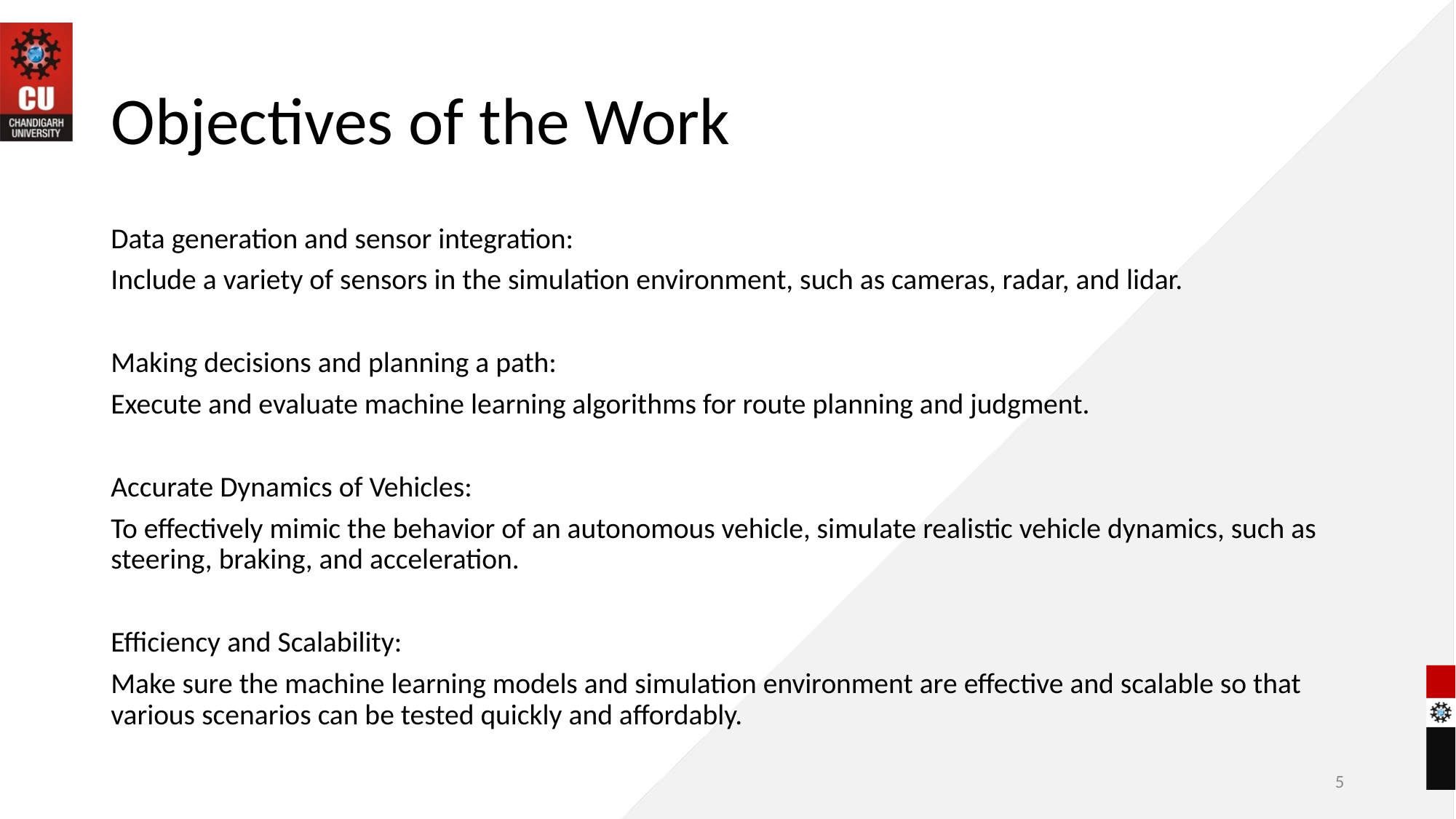

# Objectives of the Work
Data generation and sensor integration:
Include a variety of sensors in the simulation environment, such as cameras, radar, and lidar.

Making decisions and planning a path:
Execute and evaluate machine learning algorithms for route planning and judgment.

Accurate Dynamics of Vehicles:
To effectively mimic the behavior of an autonomous vehicle, simulate realistic vehicle dynamics, such as steering, braking, and acceleration.

Efficiency and Scalability:
Make sure the machine learning models and simulation environment are effective and scalable so that various scenarios can be tested quickly and affordably.
5